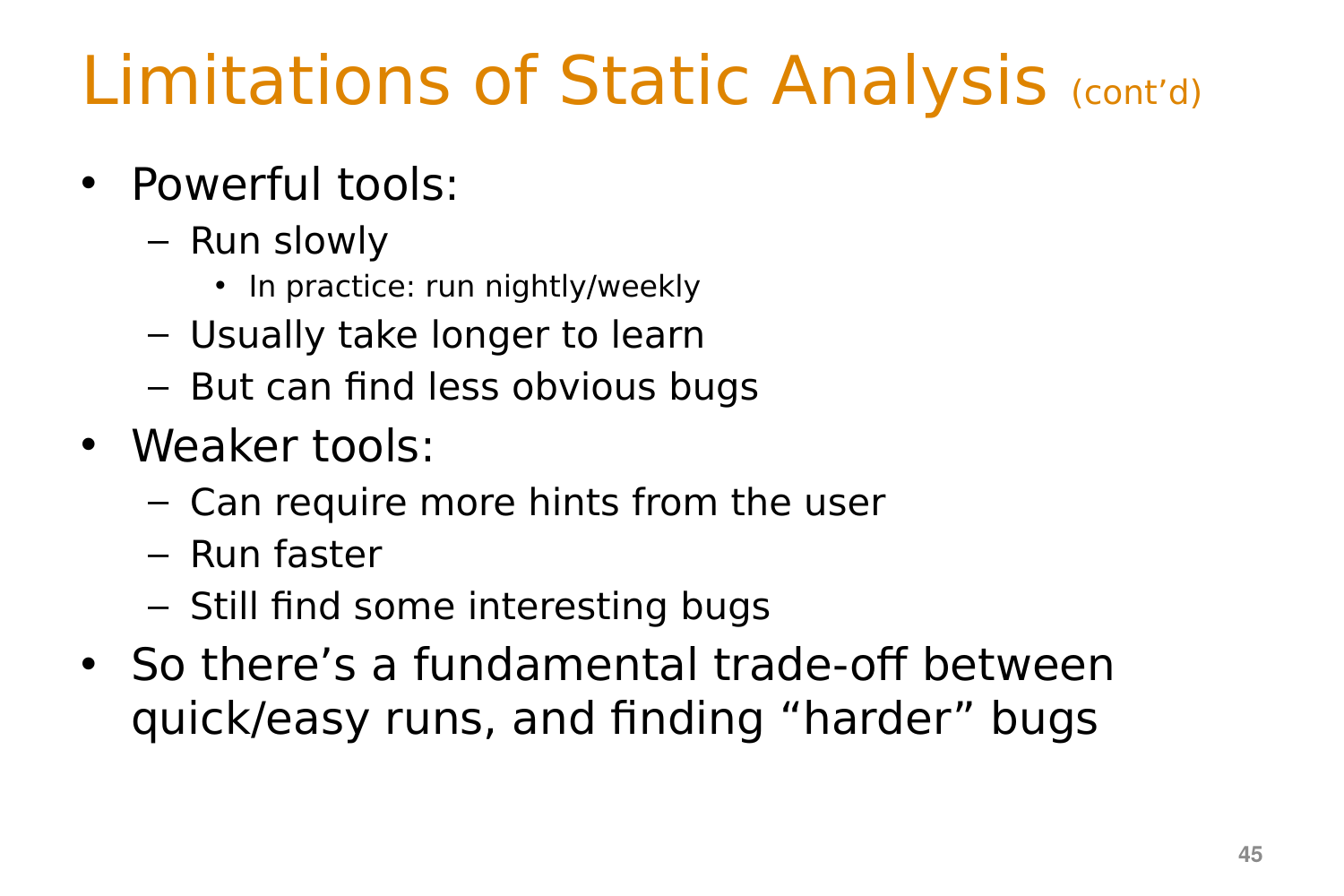

# Limitations of Static Analysis (cont’d)
Powerful tools:
Run slowly
In practice: run nightly/weekly
Usually take longer to learn
But can find less obvious bugs
Weaker tools:
Can require more hints from the user
Run faster
Still find some interesting bugs
So there’s a fundamental trade-off between quick/easy runs, and finding “harder” bugs
45